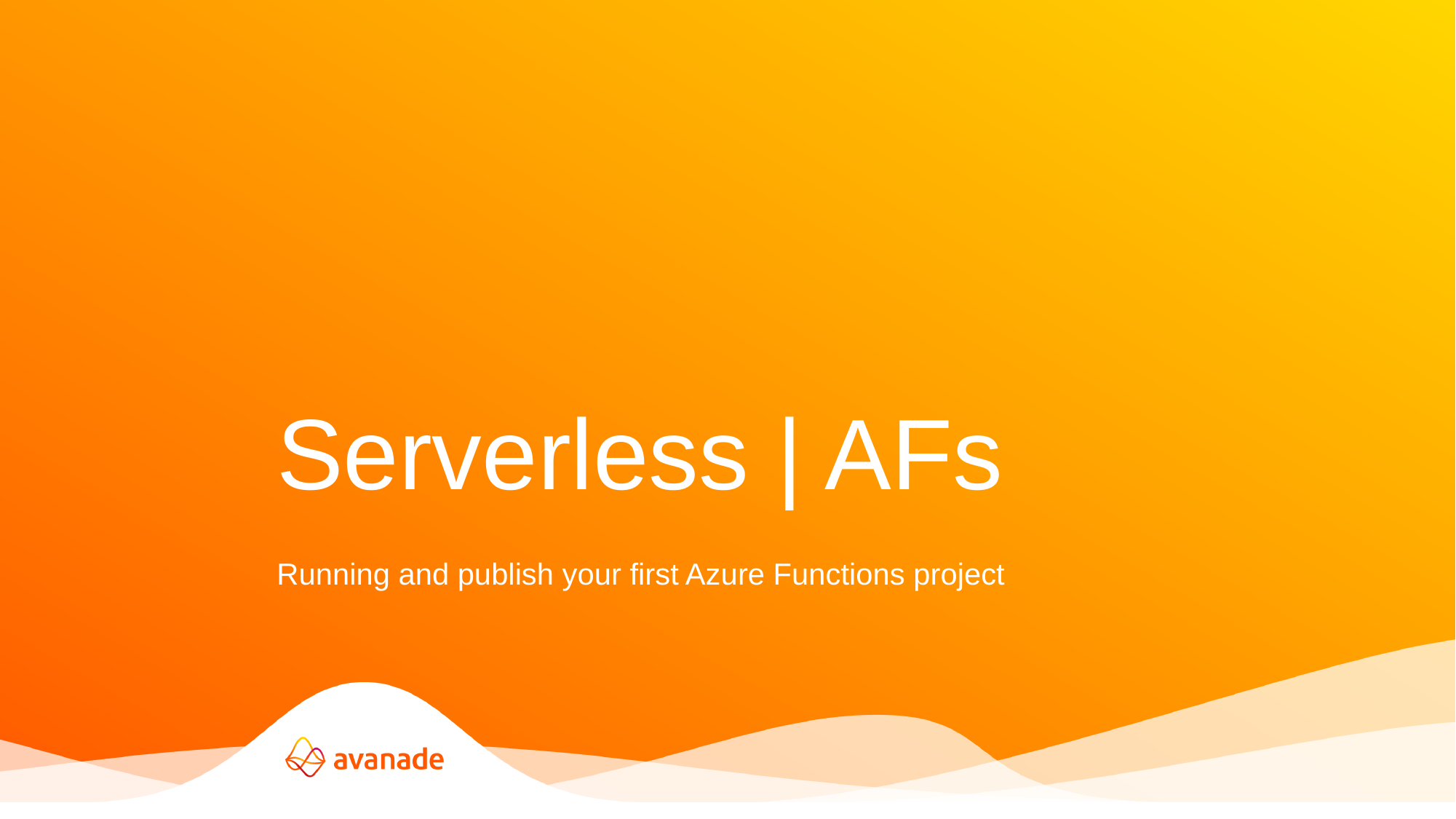

Serverless | AFs
Running and publish your first Azure Functions project